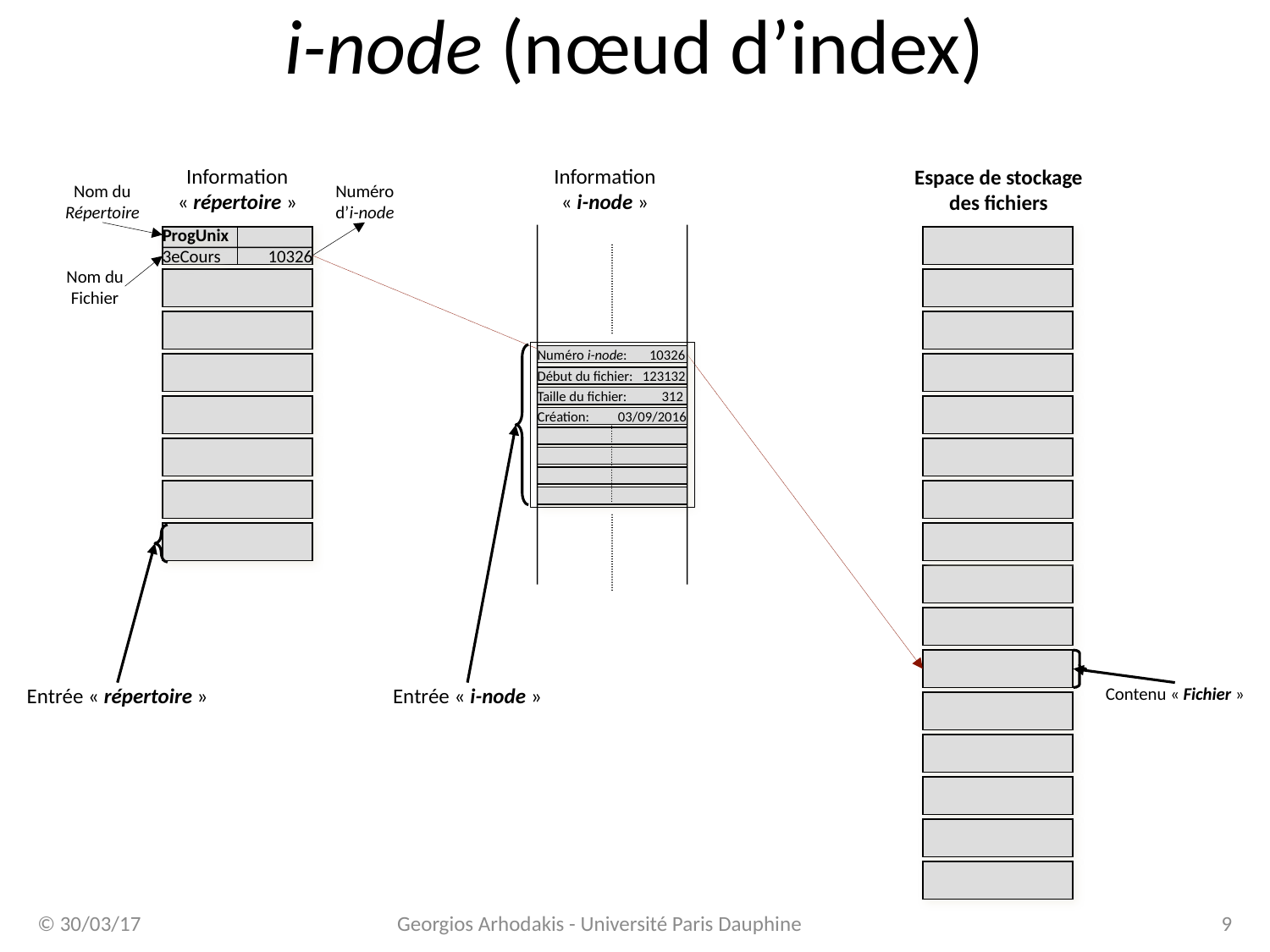

# i-node (nœud d’index)
Information « répertoire »
Information « i-node »
Espace de stockage des fichiers
Nom du Répertoire
Numéro d’i-node
ProgUnix

10326
3eCours
Nom du Fichier

Numéro i-node:       10326

Début du fichier:   123132
Taille du fichier:           312

Création:         03/09/2016

Entrée « répertoire »
Entrée « i-node »
Contenu « Fichier »

© 30/03/17
Georgios Arhodakis - Université Paris Dauphine
9